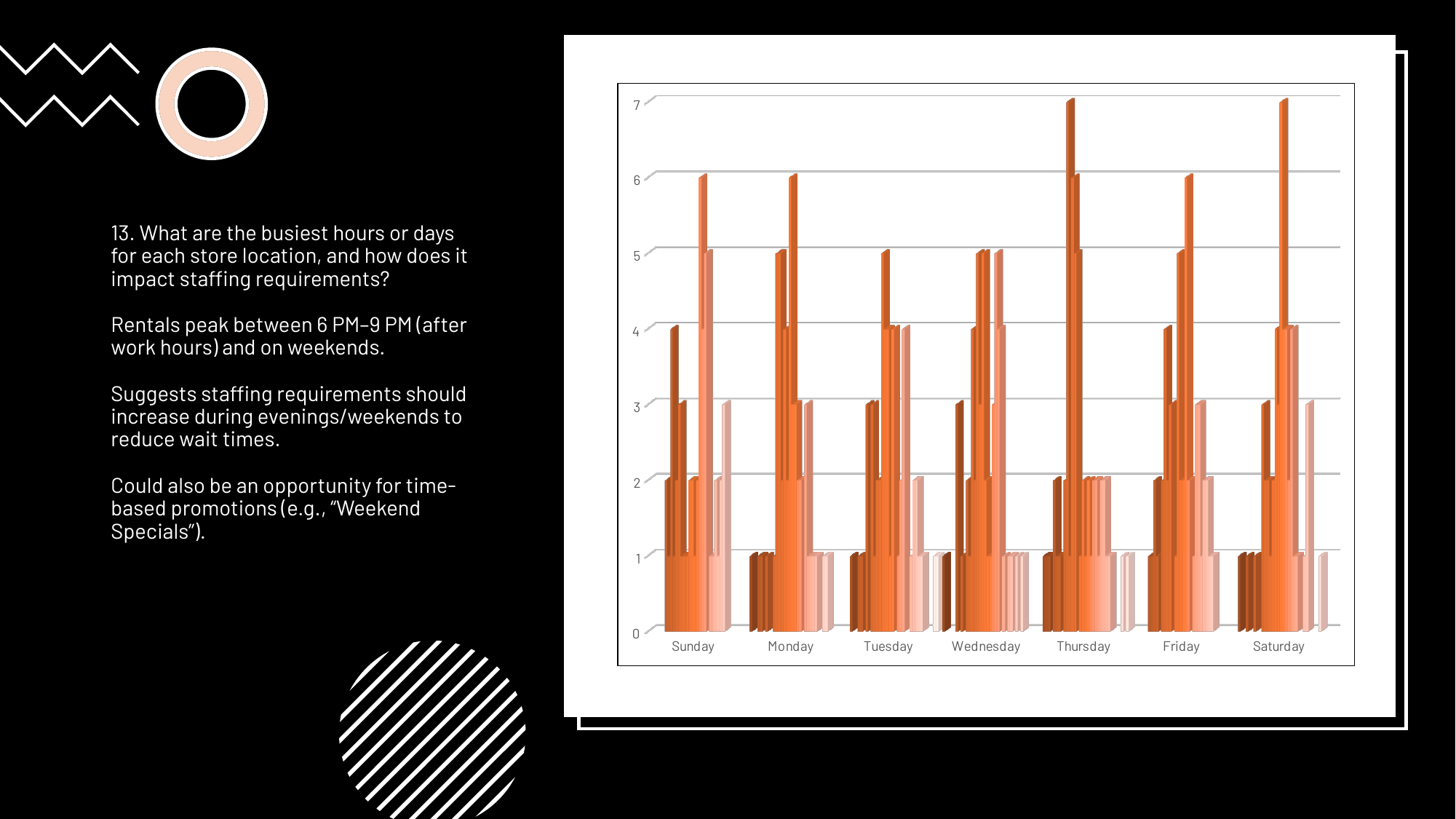

[unsupported chart]

# 13. What are the busiest hours or days for each store location, and how does it impact staffing requirements? Rentals peak between 6 PM–9 PM (after work hours) and on weekends. Suggests staffing requirements should increase during evenings/weekends to reduce wait times. Could also be an opportunity for time-based promotions (e.g., “Weekend Specials”).